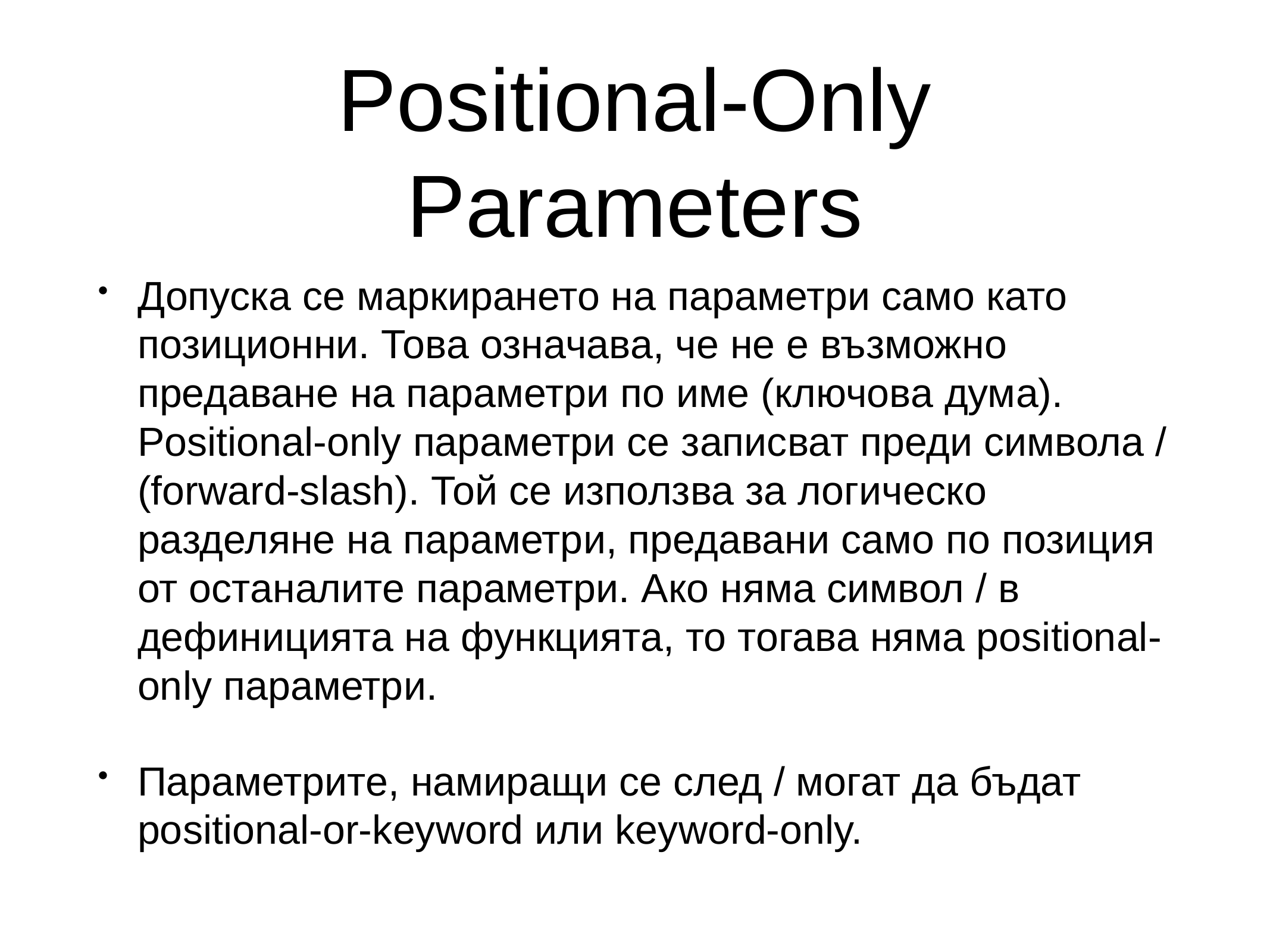

# Positional-Only Parameters
Допуска се маркирането на параметри само като позиционни. Това означава, че не е възможно предаване на параметри по име (ключова дума). Positional-only параметри се записват преди символа / (forward-slash). Той се използва за логическо разделяне на параметри, предавани само по позиция от останалите параметри. Ако няма символ / в дефиницията на функцията, то тогава няма positional-only параметри.
Параметрите, намиращи се след / могат да бъдат positional-or-keyword или keyword-only.